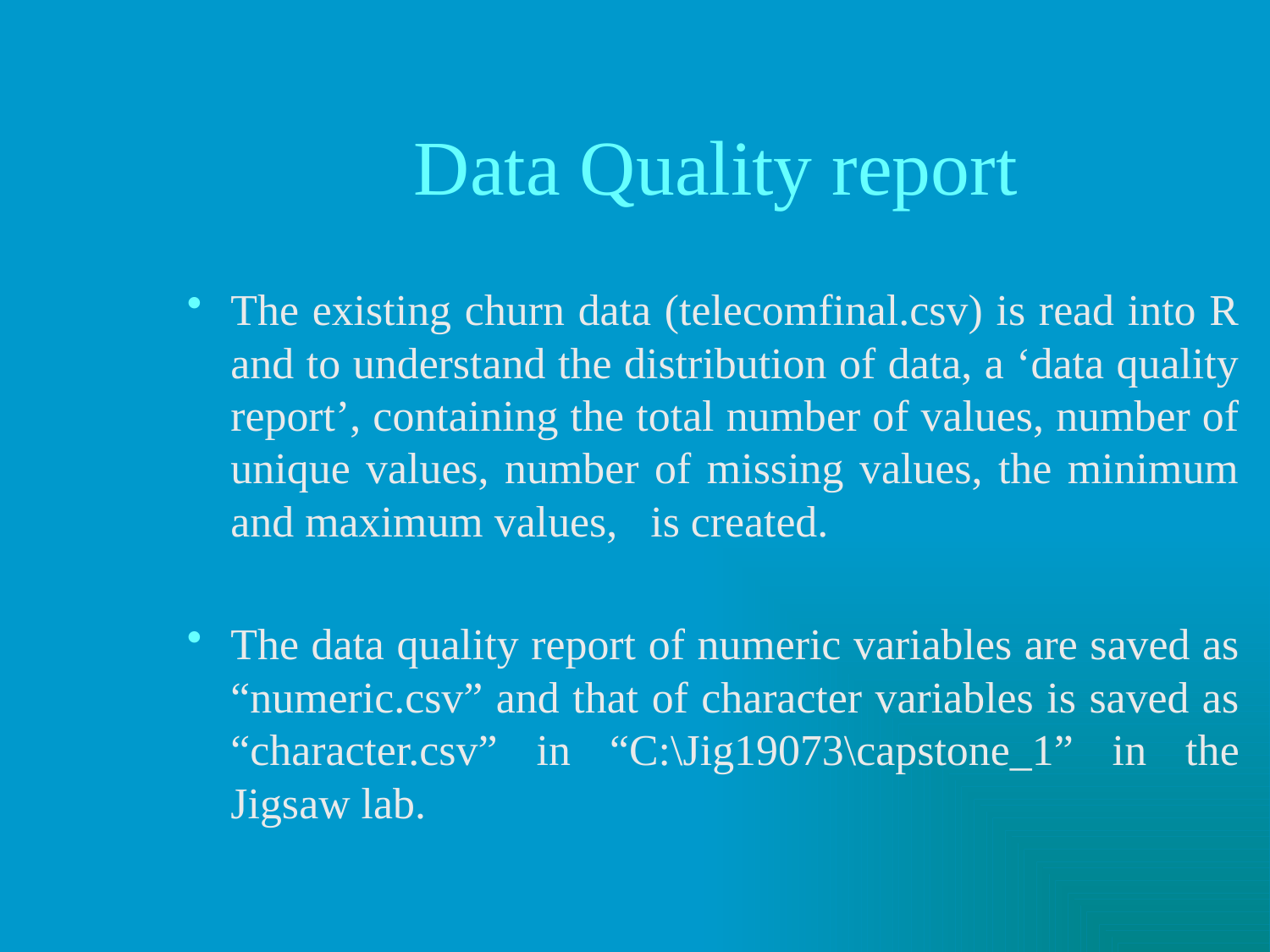

# Data Quality report
The existing churn data (telecomfinal.csv) is read into R and to understand the distribution of data, a ‘data quality report’, containing the total number of values, number of unique values, number of missing values, the minimum and maximum values,   is created.

The data quality report of numeric variables are saved as “numeric.csv” and that of character variables is saved as “character.csv” in “C:\Jig19073\capstone_1” in the Jigsaw lab.